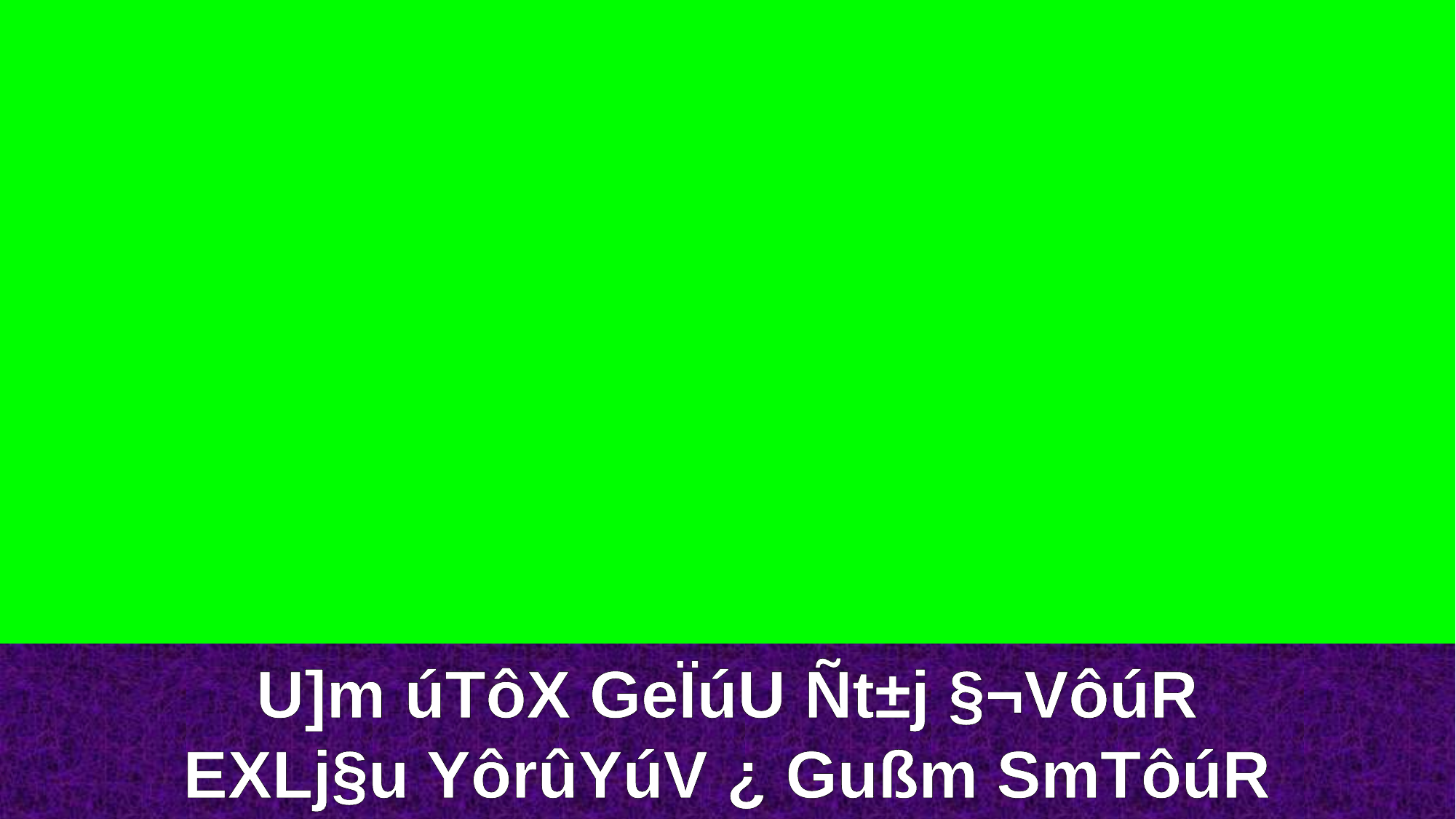

U]m úTôX GeÏúU Ñt±j §¬VôúR
EXLj§u YôrûYúV ¿ Gußm SmTôúR